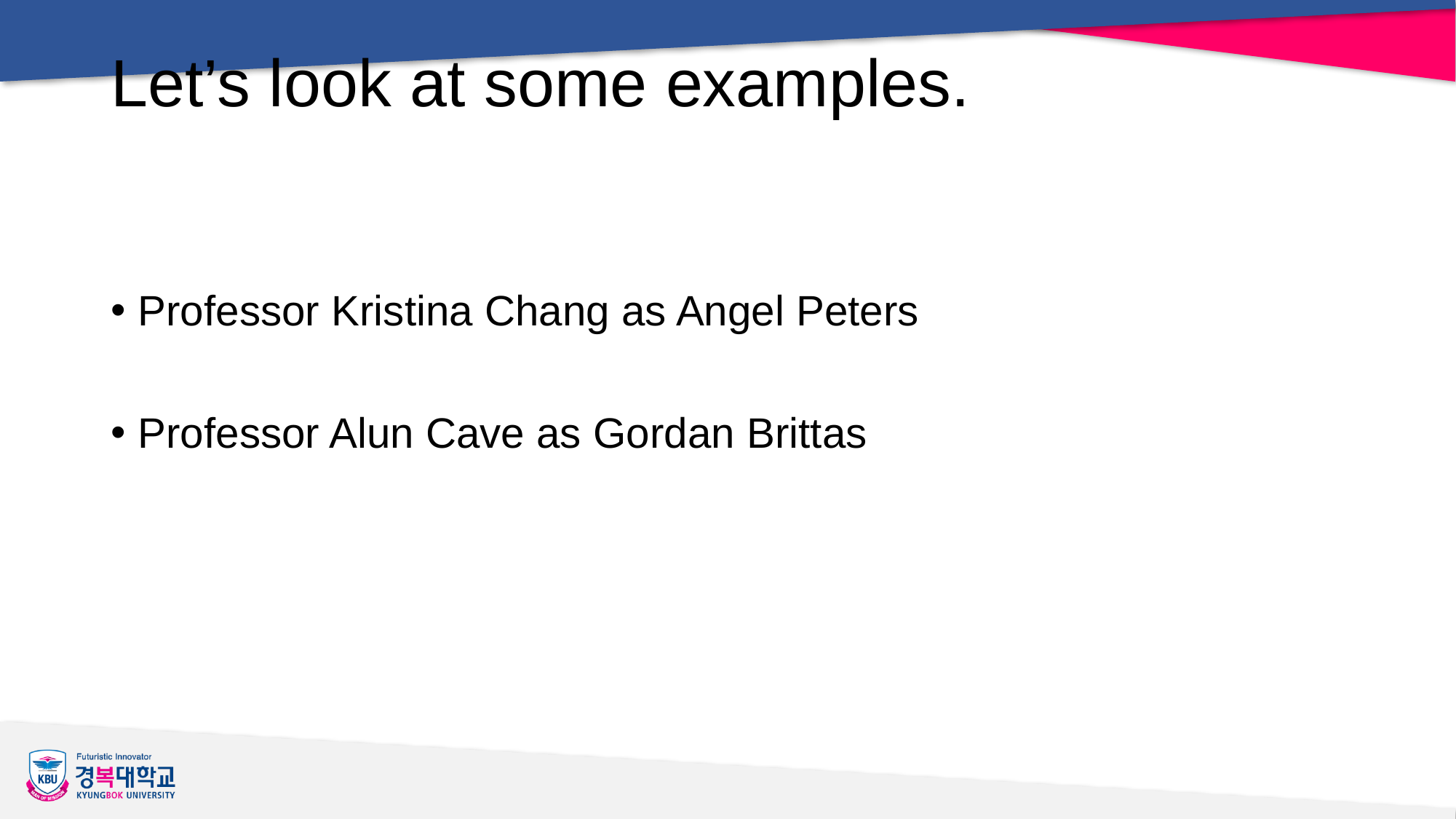

# Let’s look at some examples.

Professor Kristina Chang as Angel Peters

Professor Alun Cave as Gordan Brittas